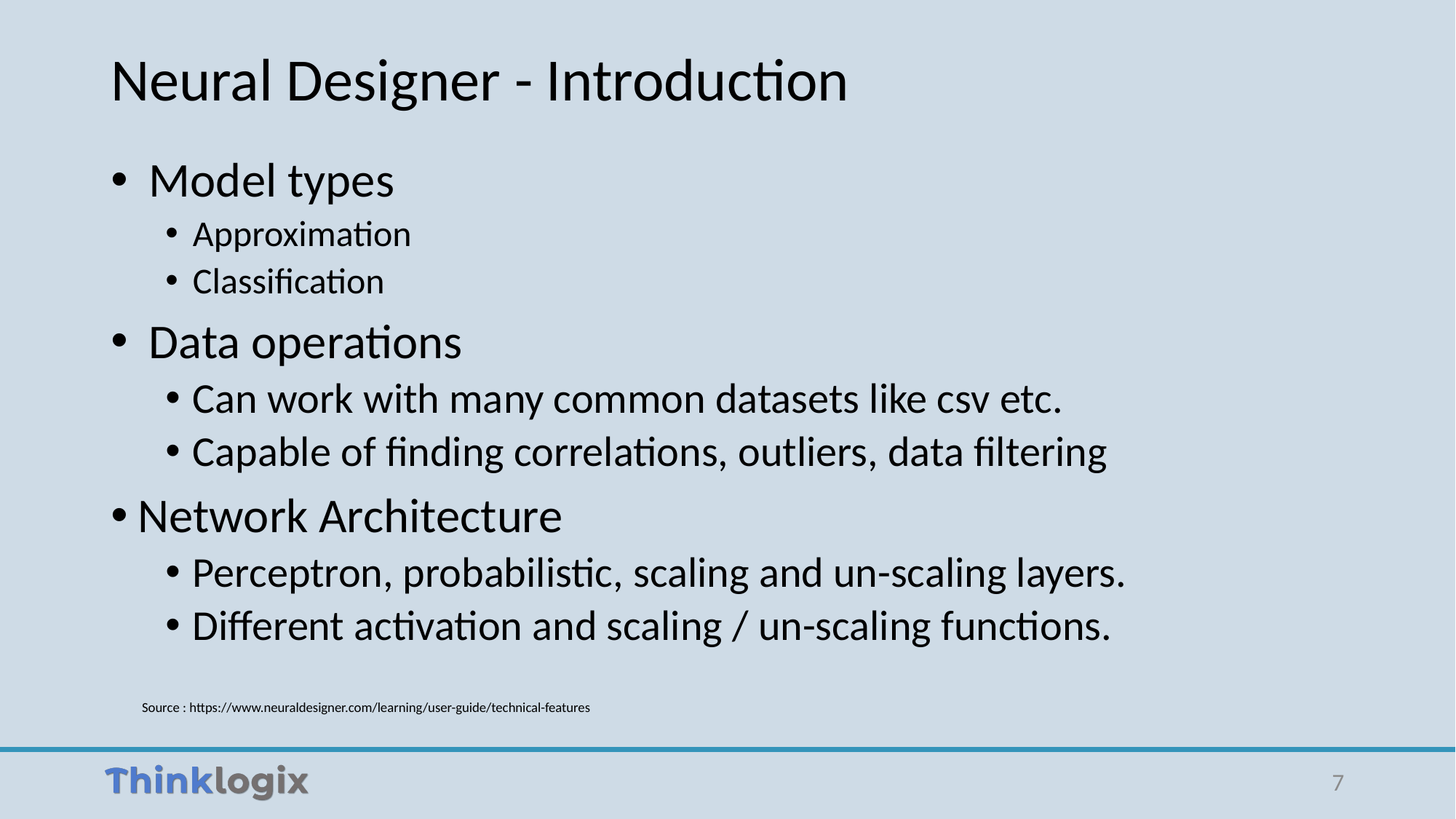

# Neural Designer - Introduction
 Model types
Approximation
Classification
 Data operations
Can work with many common datasets like csv etc.
Capable of finding correlations, outliers, data filtering
Network Architecture
Perceptron, probabilistic, scaling and un-scaling layers.
Different activation and scaling / un-scaling functions.

Source : https://www.neuraldesigner.com/learning/user-guide/technical-features
7